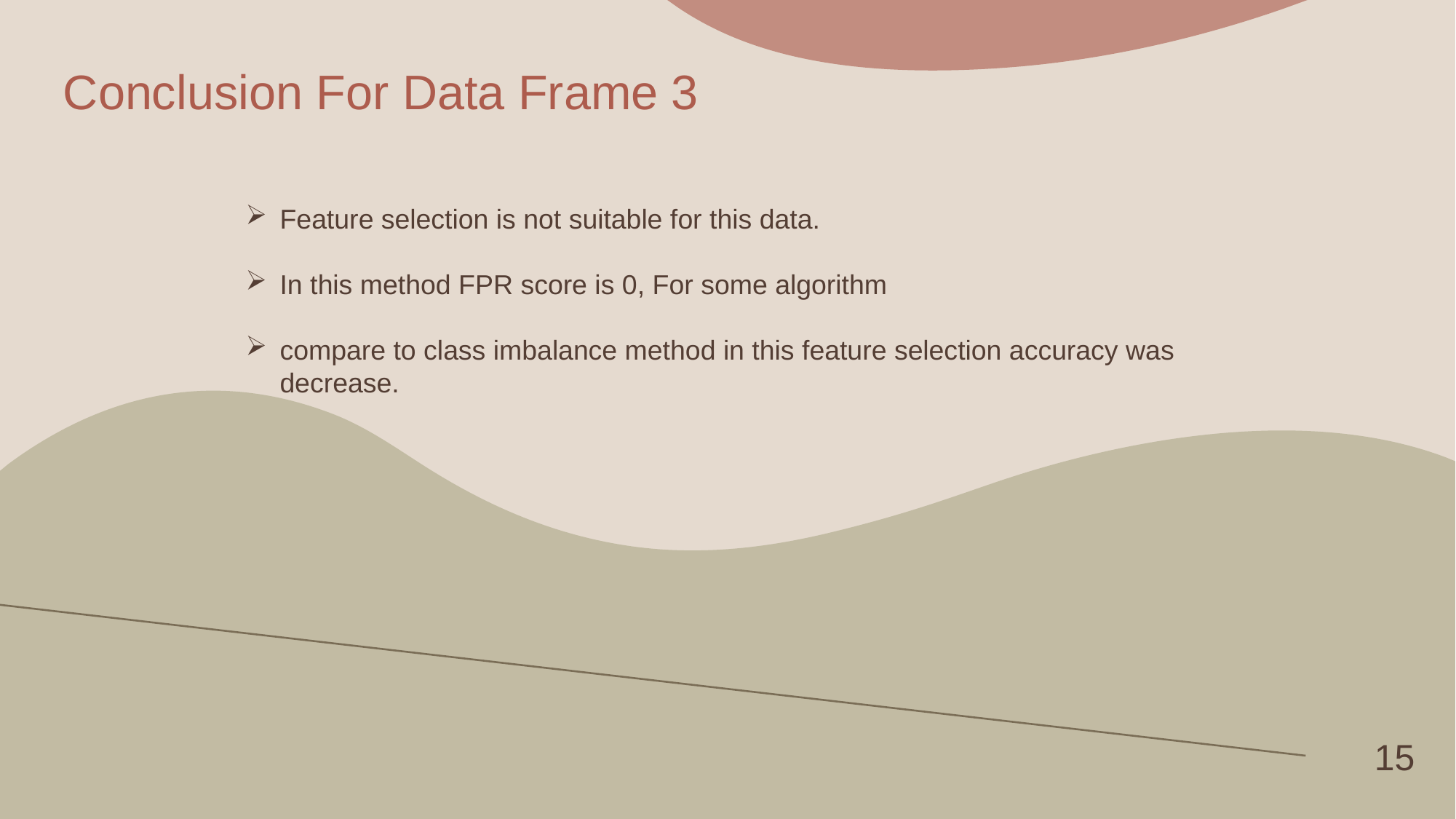

# Conclusion For Data Frame 3
Feature selection is not suitable for this data.

In this method FPR score is 0, For some algorithm

compare to class imbalance method in this feature selection accuracy was decrease.

15